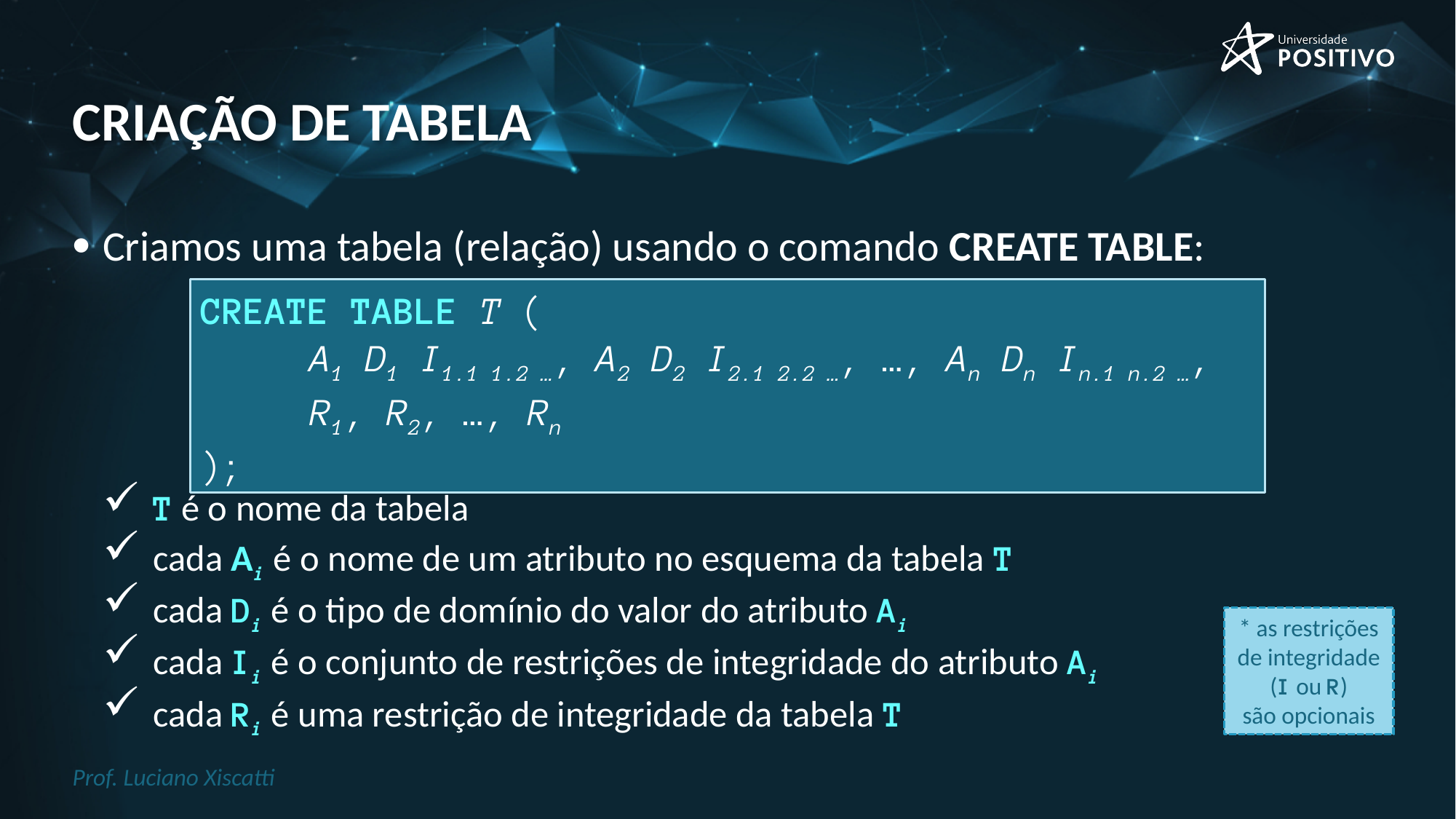

# Criação de Tabela
Criamos uma tabela (relação) usando o comando CREATE TABLE:
T é o nome da tabela
cada Ai é o nome de um atributo no esquema da tabela T
cada Di é o tipo de domínio do valor do atributo Ai
cada Ii é o conjunto de restrições de integridade do atributo Ai
cada Ri é uma restrição de integridade da tabela T
CREATE TABLE T (
	A1 D1 I1.1 1.2 …, A2 D2 I2.1 2.2 …, …, An Dn In.1 n.2 …,
	R1, R2, …, Rn
);
* as restrições de integridade
(I ou R)
são opcionais